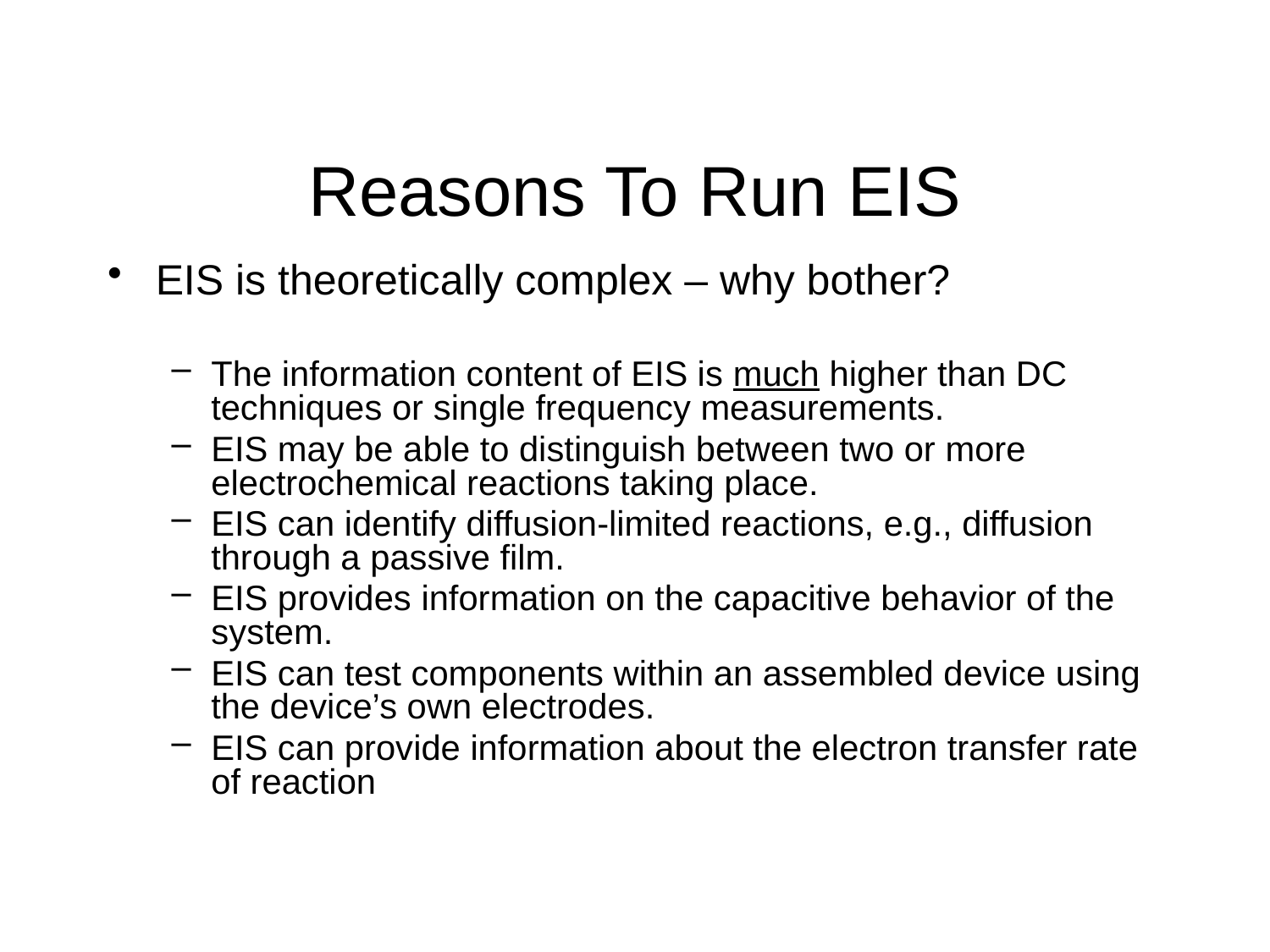

# Reasons To Run EIS
EIS is theoretically complex – why bother?

The information content of EIS is much higher than DC techniques or single frequency measurements.
EIS may be able to distinguish between two or more electrochemical reactions taking place.
EIS can identify diffusion-limited reactions, e.g., diffusion through a passive film.
EIS provides information on the capacitive behavior of the system.
EIS can test components within an assembled device using the device’s own electrodes.
EIS can provide information about the electron transfer rate of reaction